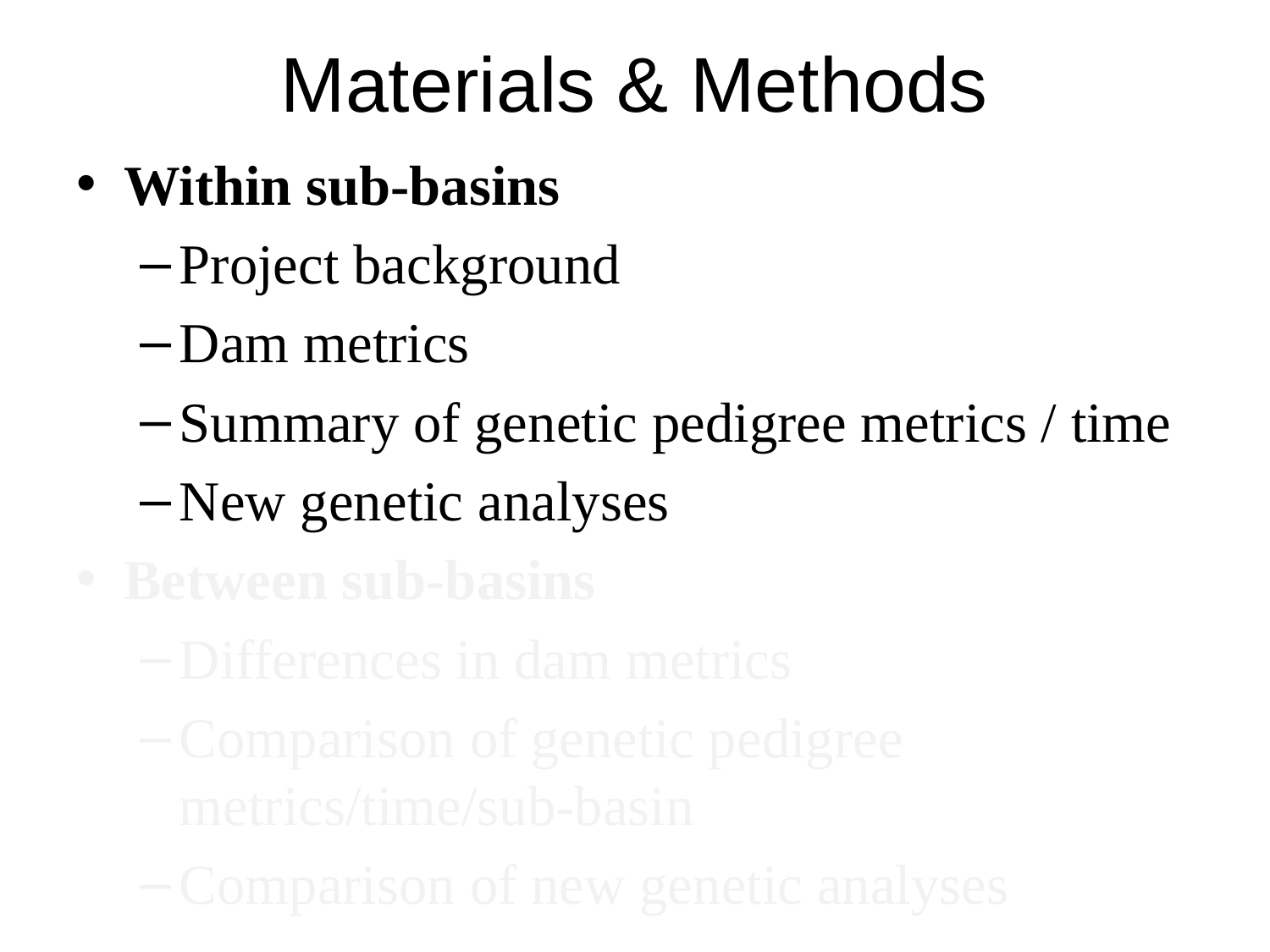

# Materials & Methods
Within sub-basins
Project background
Dam metrics
Summary of genetic pedigree metrics / time
New genetic analyses
Between sub-basins
Differences in dam metrics
Comparison of genetic pedigree metrics/time/sub-basin
Comparison of new genetic analyses